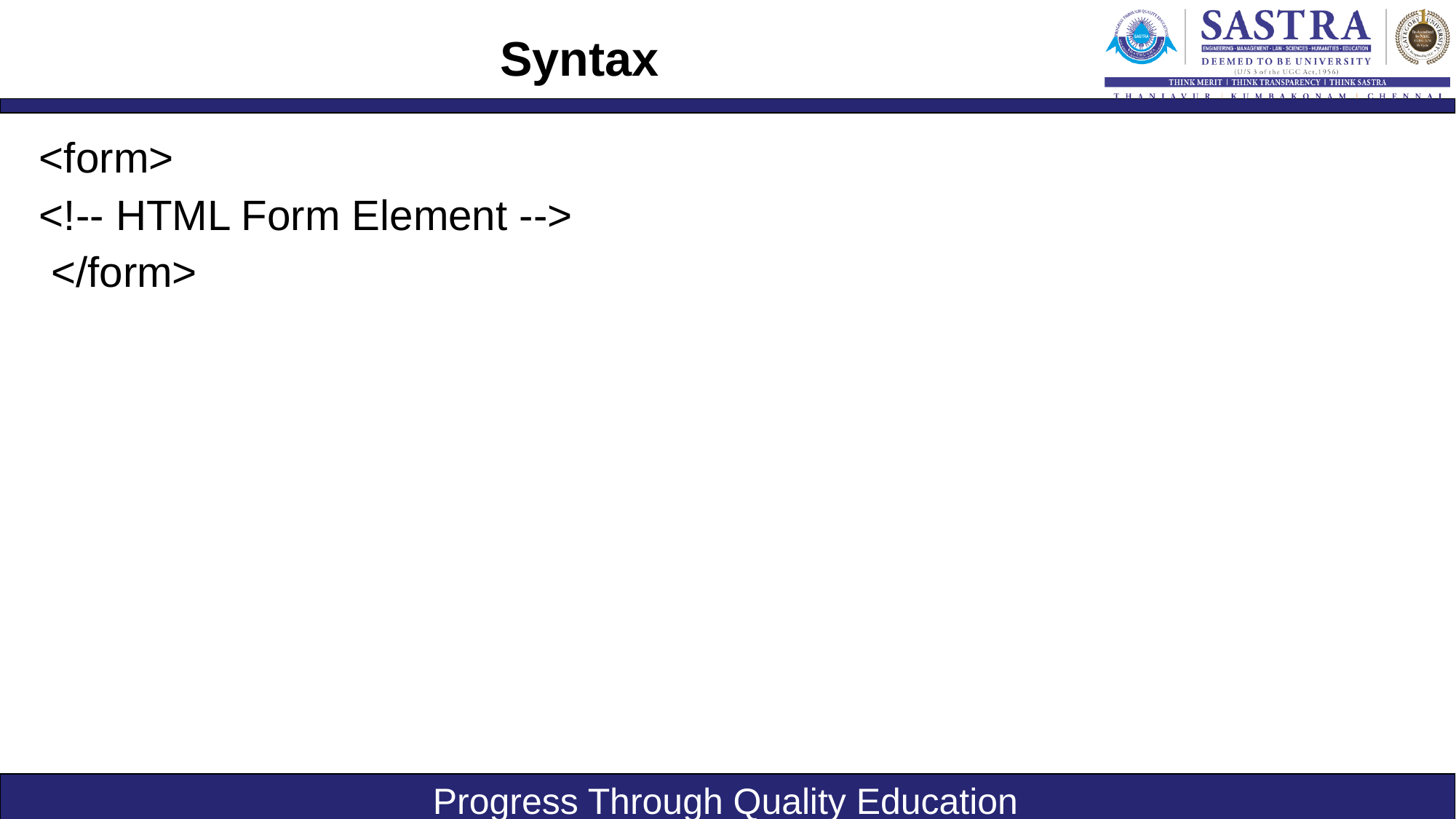

# Syntax
<form>
<!-- HTML Form Element -->
 </form>